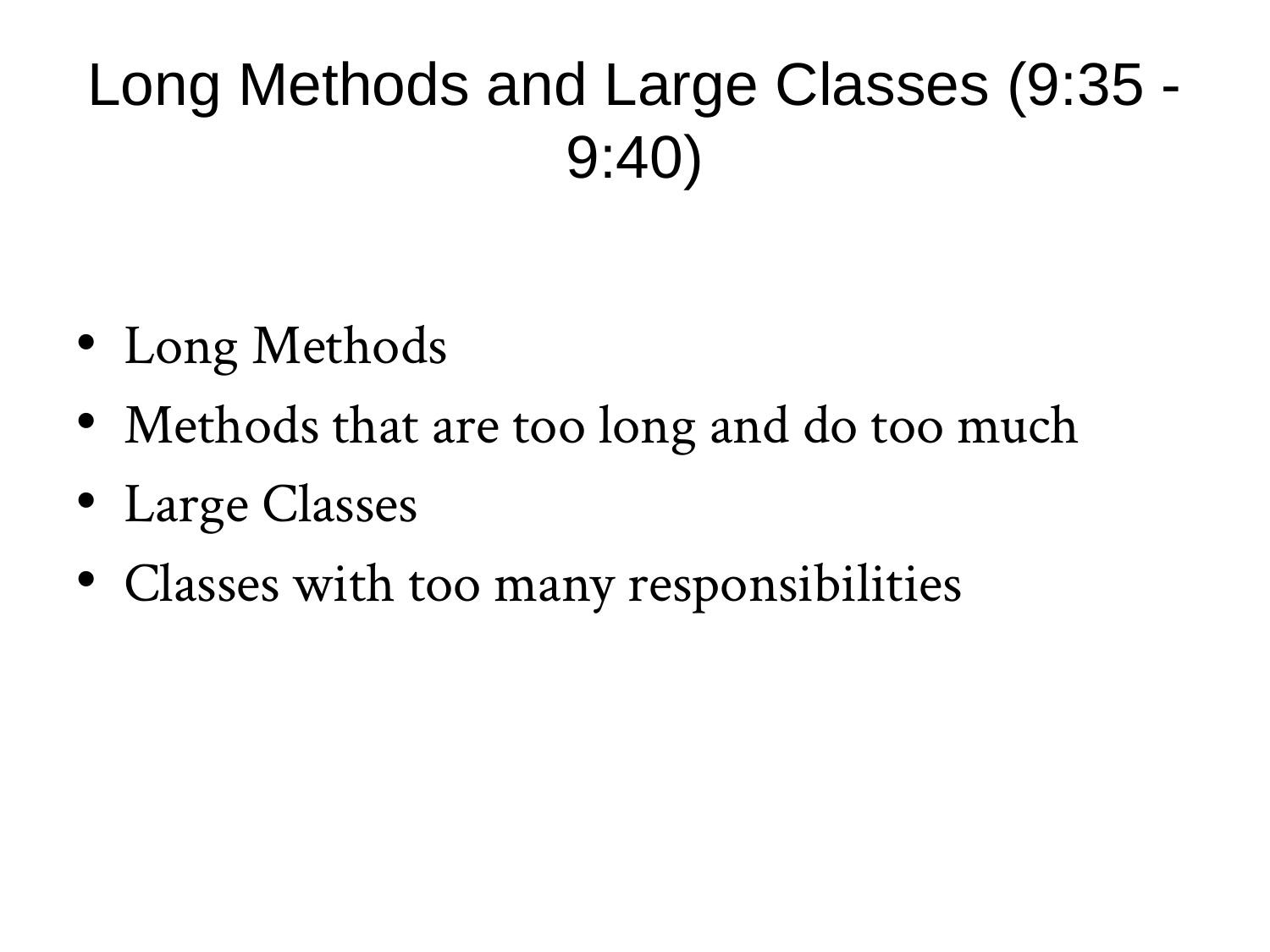

# Long Methods and Large Classes (9:35 - 9:40)

Long Methods
Methods that are too long and do too much
Large Classes
Classes with too many responsibilities